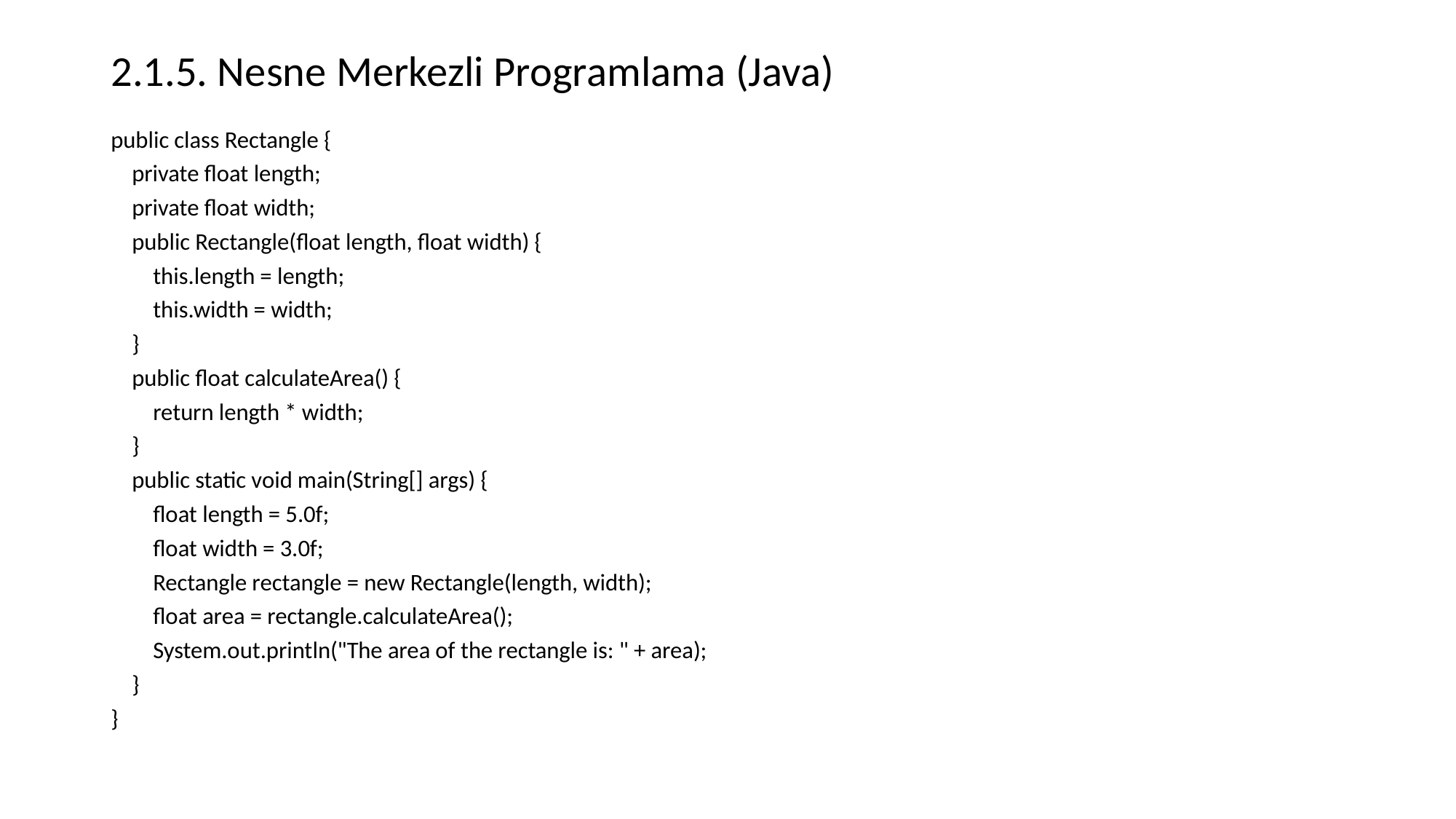

# 2.1.5. Nesne Merkezli Programlama (Java)
public class Rectangle {
    private float length;
    private float width;
    public Rectangle(float length, float width) {
        this.length = length;
        this.width = width;
    }
    public float calculateArea() {
        return length * width;
    }
    public static void main(String[] args) {
        float length = 5.0f;
        float width = 3.0f;
        Rectangle rectangle = new Rectangle(length, width);
        float area = rectangle.calculateArea();
        System.out.println("The area of the rectangle is: " + area);
    }
}